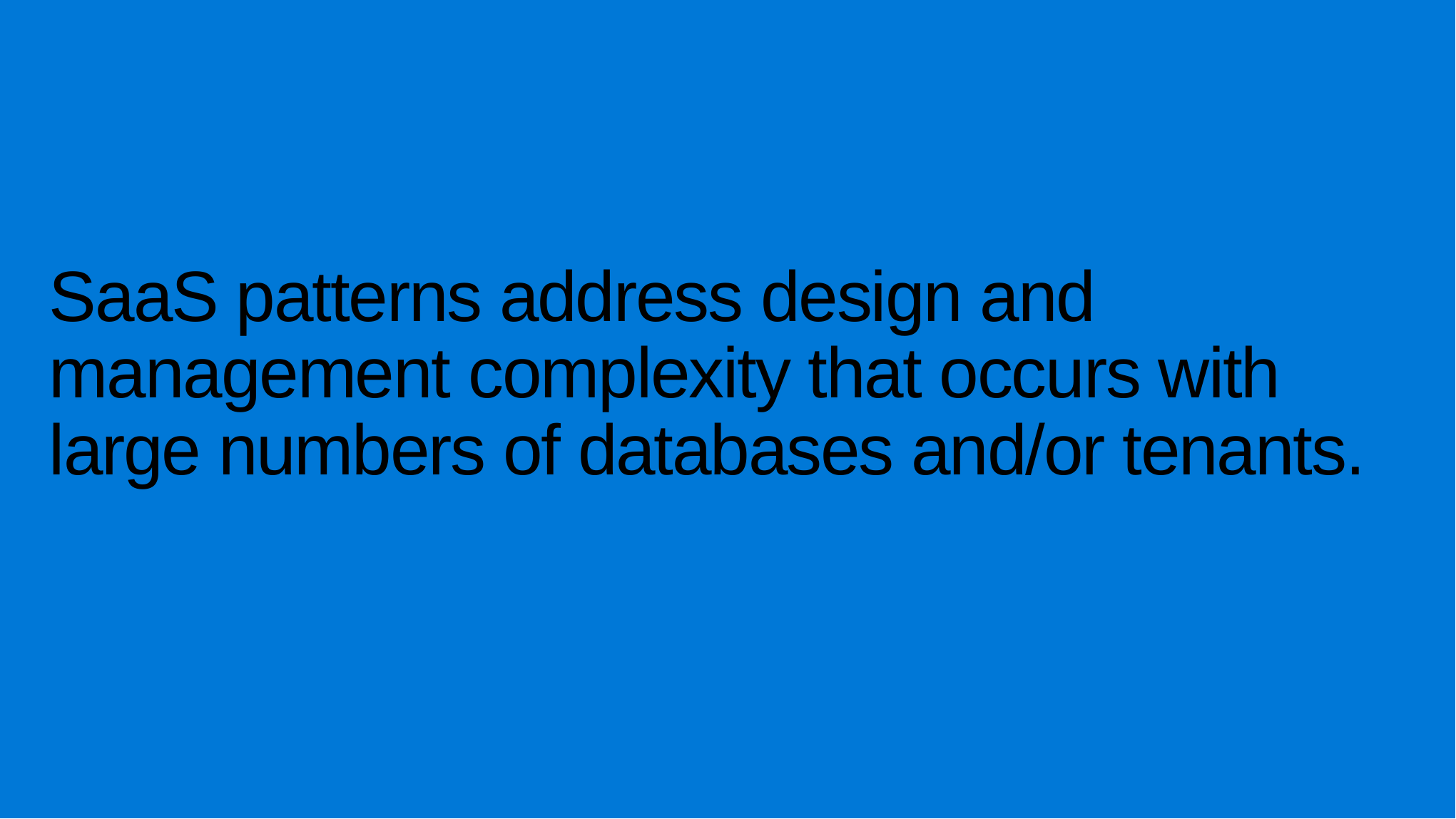

# SaaS patterns address design and management complexity that occurs with large numbers of databases and/or tenants.